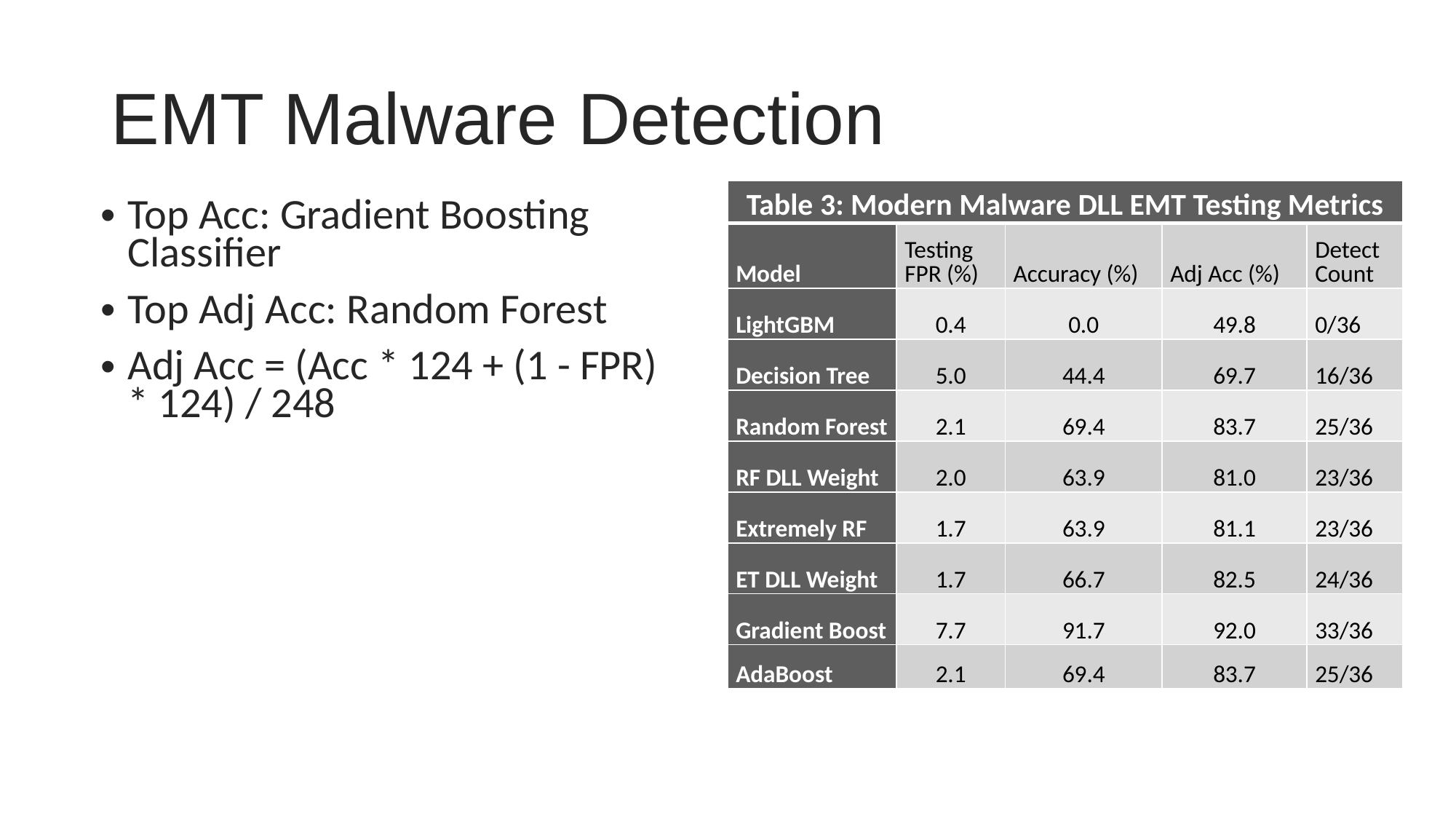

# EMT Malware Detection
| Table 3: Modern Malware DLL EMT Testing Metrics |  |  |  |  |
| --- | --- | --- | --- | --- |
| Model | Testing FPR (%) | Accuracy (%) | Adj Acc (%) | Detect Count |
| LightGBM | 0.4 | 0.0 | 49.8 | 0/36 |
| Decision Tree | 5.0 | 44.4 | 69.7 | 16/36 |
| Random Forest | 2.1 | 69.4 | 83.7 | 25/36 |
| RF DLL Weight | 2.0 | 63.9 | 81.0 | 23/36 |
| Extremely RF | 1.7 | 63.9 | 81.1 | 23/36 |
| ET DLL Weight | 1.7 | 66.7 | 82.5 | 24/36 |
| Gradient Boost | 7.7 | 91.7 | 92.0 | 33/36 |
| AdaBoost | 2.1 | 69.4 | 83.7 | 25/36 |
Top Acc: Gradient Boosting Classifier
Top Adj Acc: Random Forest
Adj Acc = (Acc * 124 + (1 - FPR) * 124) / 248